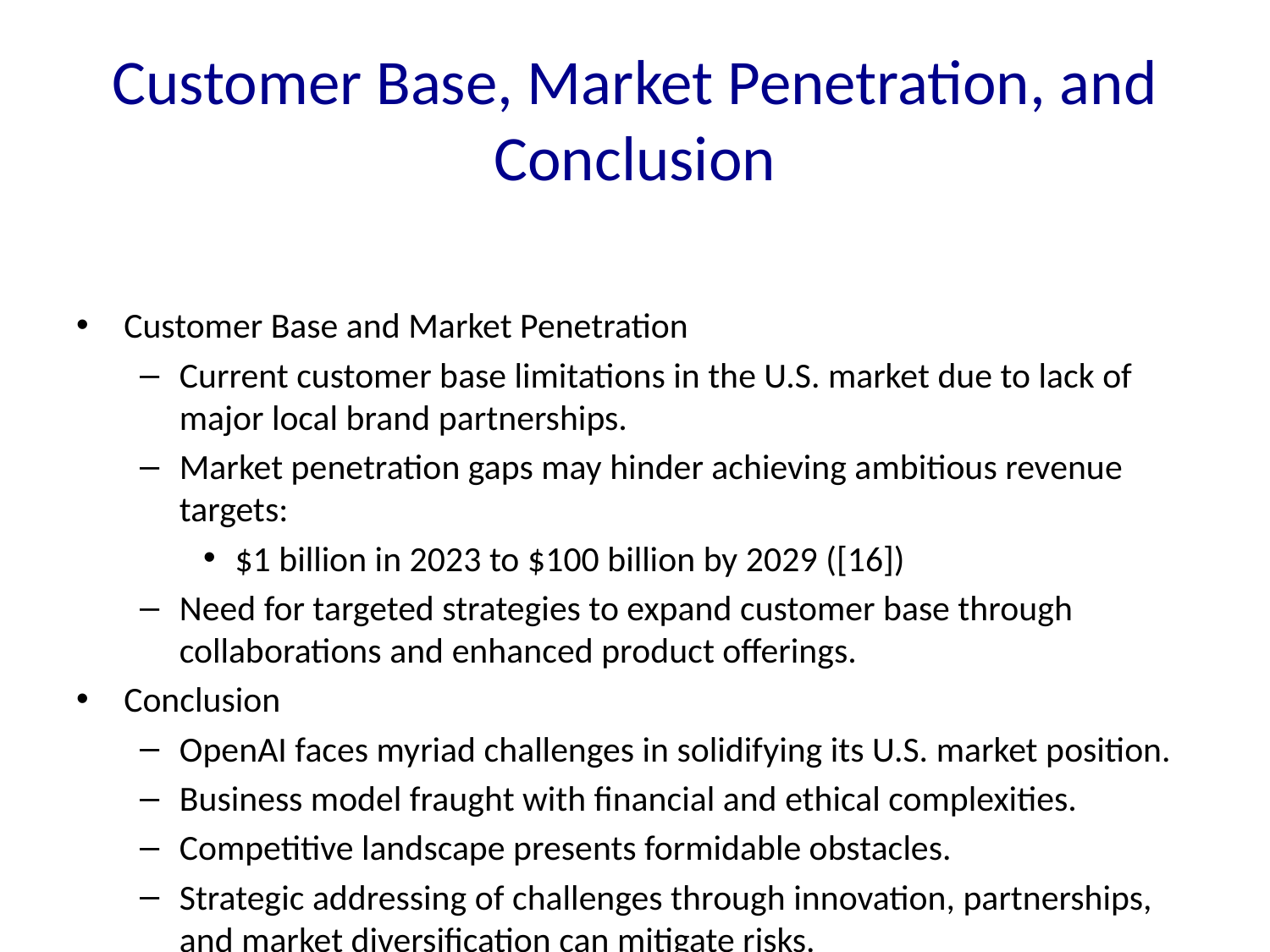

# Customer Base, Market Penetration, and Conclusion

Customer Base and Market Penetration
Current customer base limitations in the U.S. market due to lack of major local brand partnerships.
Market penetration gaps may hinder achieving ambitious revenue targets:
$1 billion in 2023 to $100 billion by 2029 ([16])
Need for targeted strategies to expand customer base through collaborations and enhanced product offerings.
Conclusion
OpenAI faces myriad challenges in solidifying its U.S. market position.
Business model fraught with financial and ethical complexities.
Competitive landscape presents formidable obstacles.
Strategic addressing of challenges through innovation, partnerships, and market diversification can mitigate risks.